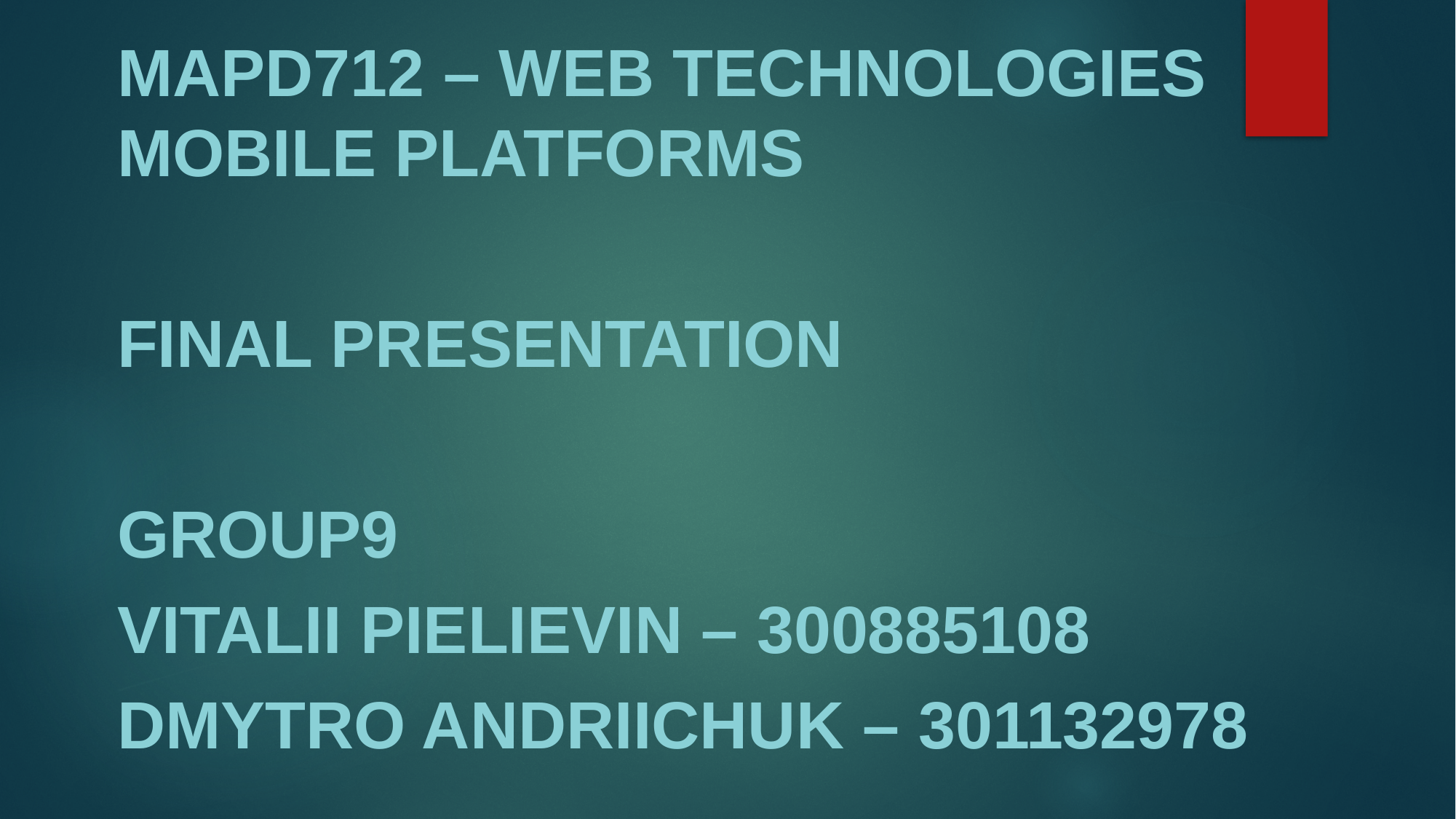

MAPD712 – Web Technologies Mobile Platforms

Final Presentation

Group9
Vitalii Pielievin – 300885108
Dmytro Andriichuk – 301132978